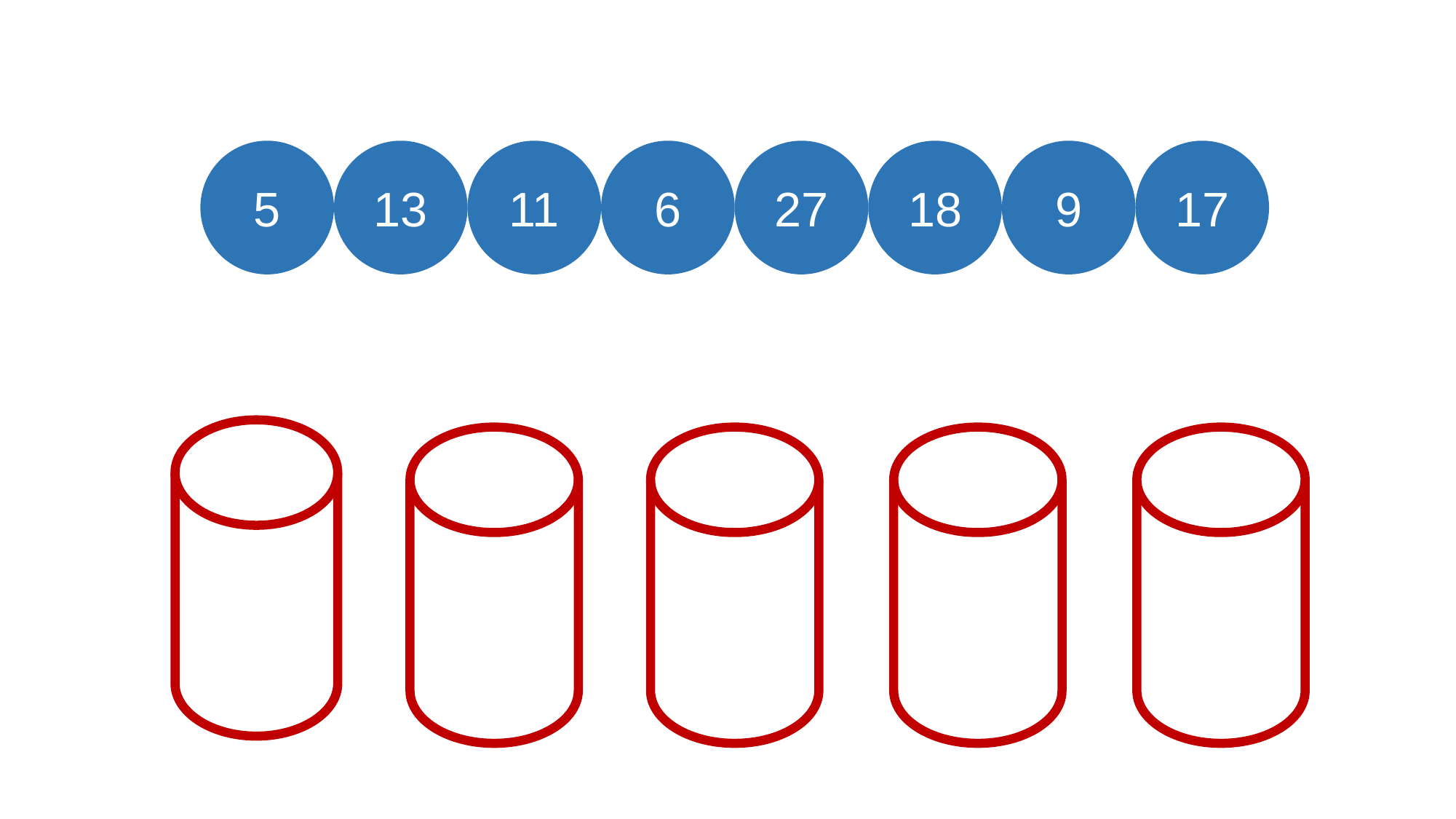

5
17
9
6
18
27
13
11